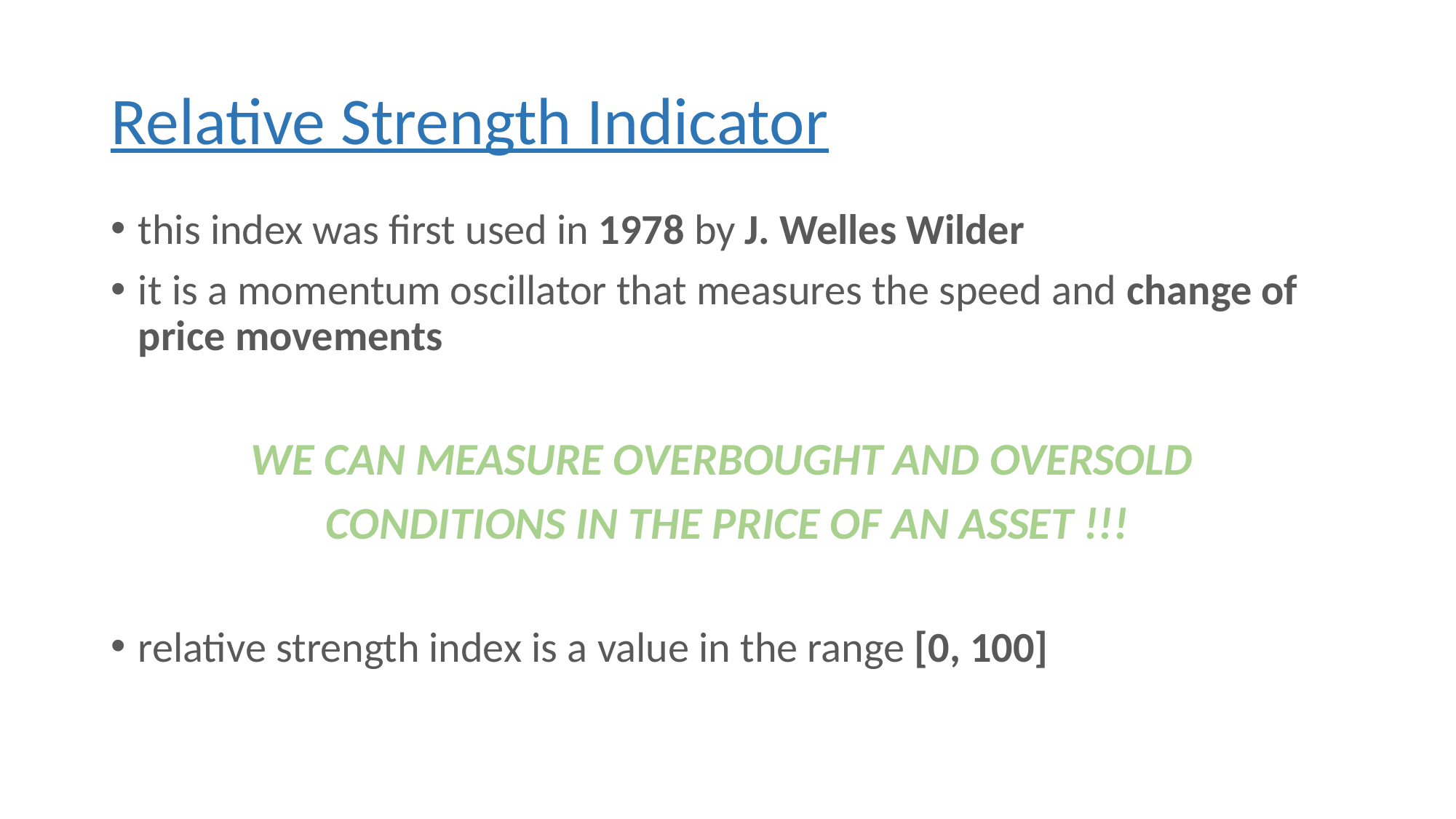

# Relative Strength Indicator
this index was first used in 1978 by J. Welles Wilder
it is a momentum oscillator that measures the speed and change of price movements

WE CAN MEASURE OVERBOUGHT AND OVERSOLD
CONDITIONS IN THE PRICE OF AN ASSET !!!

relative strength index is a value in the range [0, 100]